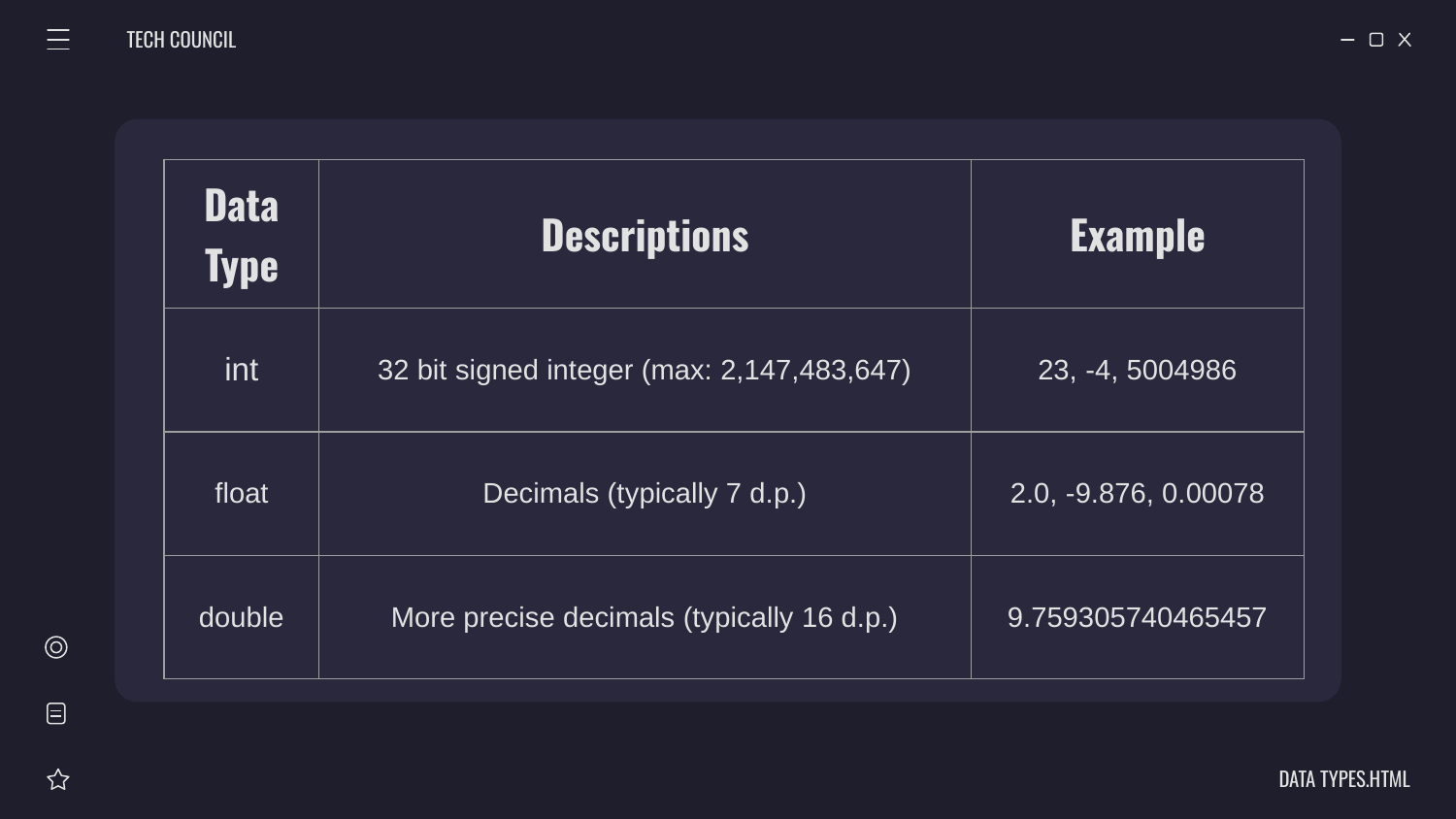

TECH COUNCIL

| Data Type | Descriptions | Example |
| --- | --- | --- |
| int | 32 bit signed integer (max: 2,147,483,647) | 23, -4, 5004986 |
| float | Decimals (typically 7 d.p.) | 2.0, -9.876, 0.00078 |
| double | More precise decimals (typically 16 d.p.) | 9.759305740465457 |

DATA TYPES.HTML